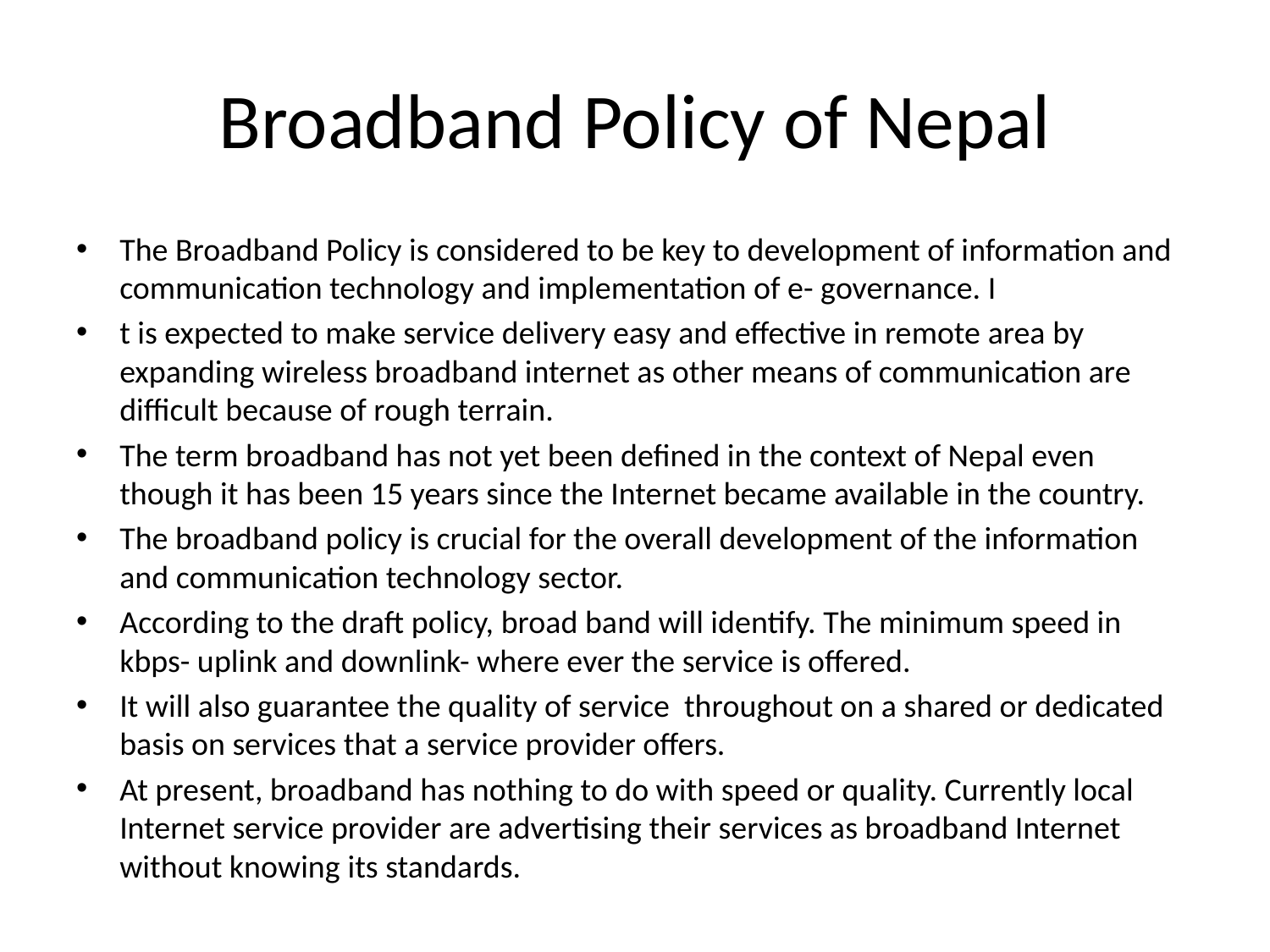

# Broadband Policy of Nepal
The Broadband Policy is considered to be key to development of information and  communication technology and implementation of e- governance. I
t is expected to make service delivery easy and effective in remote area by expanding wireless broadband internet as other means of communication are difficult because of rough terrain.
The term broadband has not yet been defined in the context of Nepal even though it has been 15 years since the Internet became available in the country.
The broadband policy is crucial for the overall development of the information and communication technology sector.
According to the draft policy, broad band will identify. The minimum speed in kbps- uplink and downlink- where ever the service is offered.
It will also guarantee the quality of service  throughout on a shared or dedicated basis on services that a service provider offers.
At present, broadband has nothing to do with speed or quality. Currently local Internet service provider are advertising their services as broadband Internet without knowing its standards.